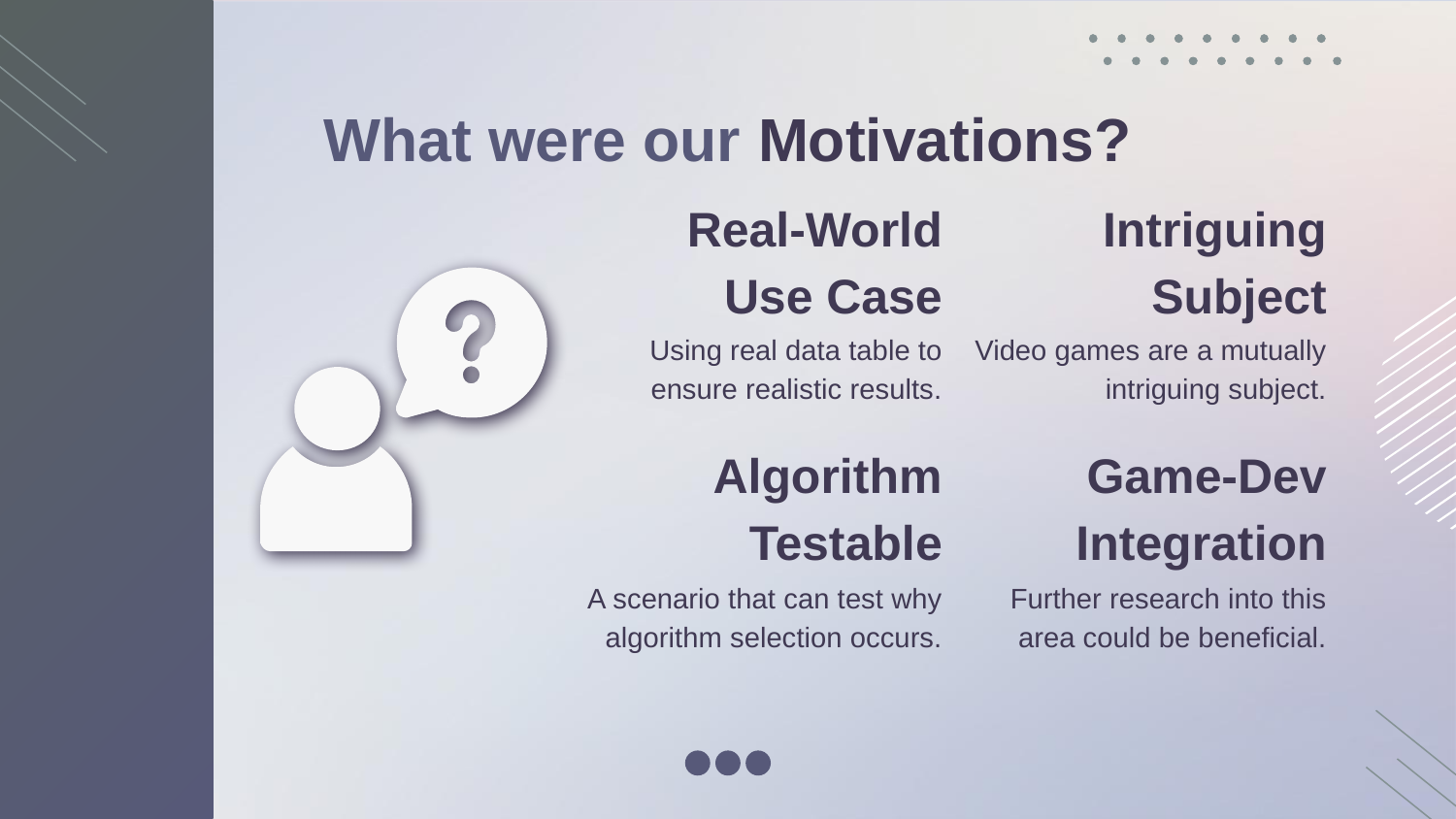

# What were our Motivations?
Real-World Use Case
Intriguing Subject

Using real data table to ensure realistic results.
Video games are a mutually intriguing subject.
Algorithm Testable
Game-Dev Integration
A scenario that can test why algorithm selection occurs.
Further research into this area could be beneficial.